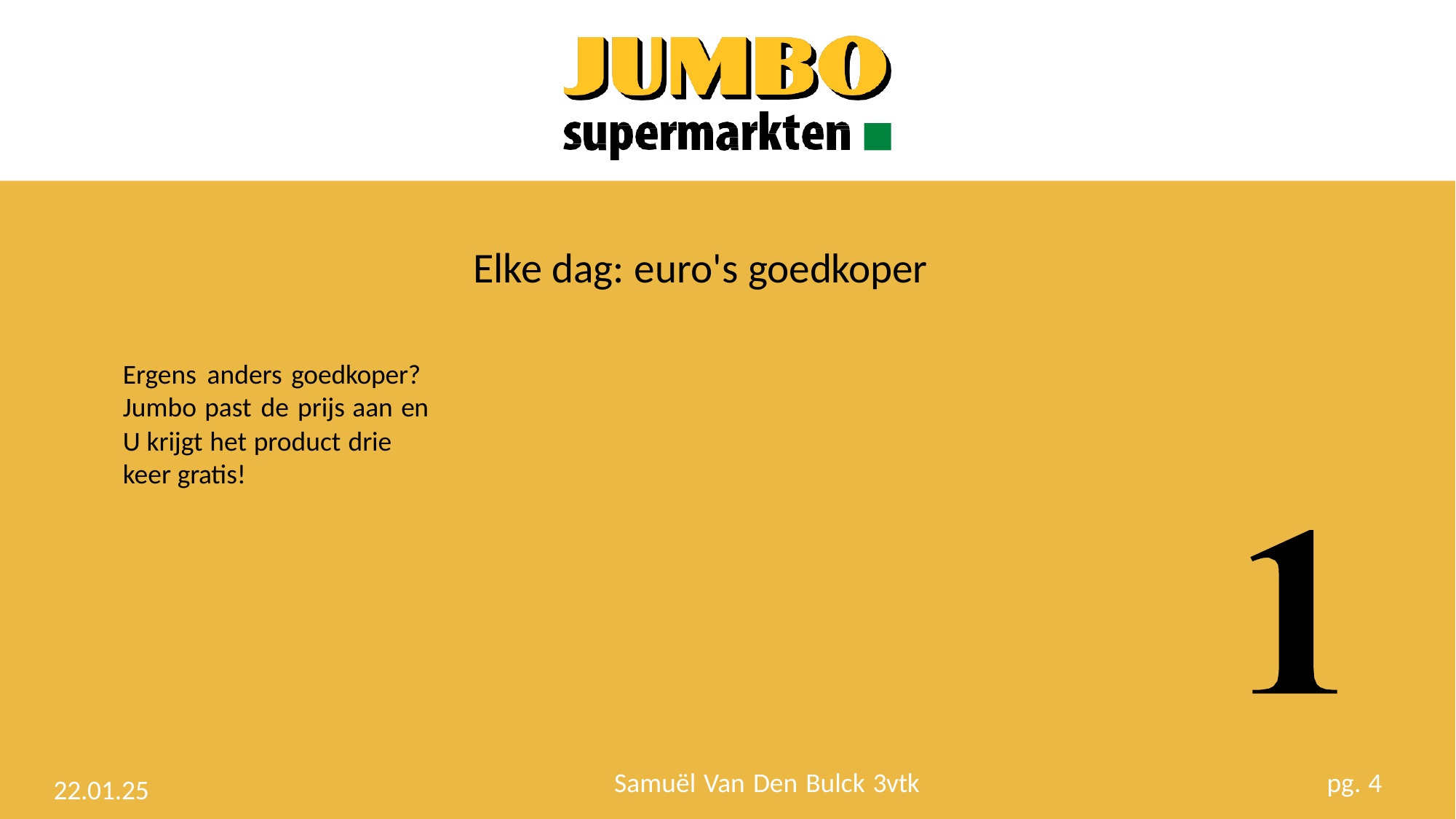

# Elke dag: euro's goedkoper
Ergens anders goedkoper? Jumbo past de prijs aan en
U krijgt het product drie keer gratis!
Samuël Van Den Bulck 3vtk
pg. 4
22.01.25